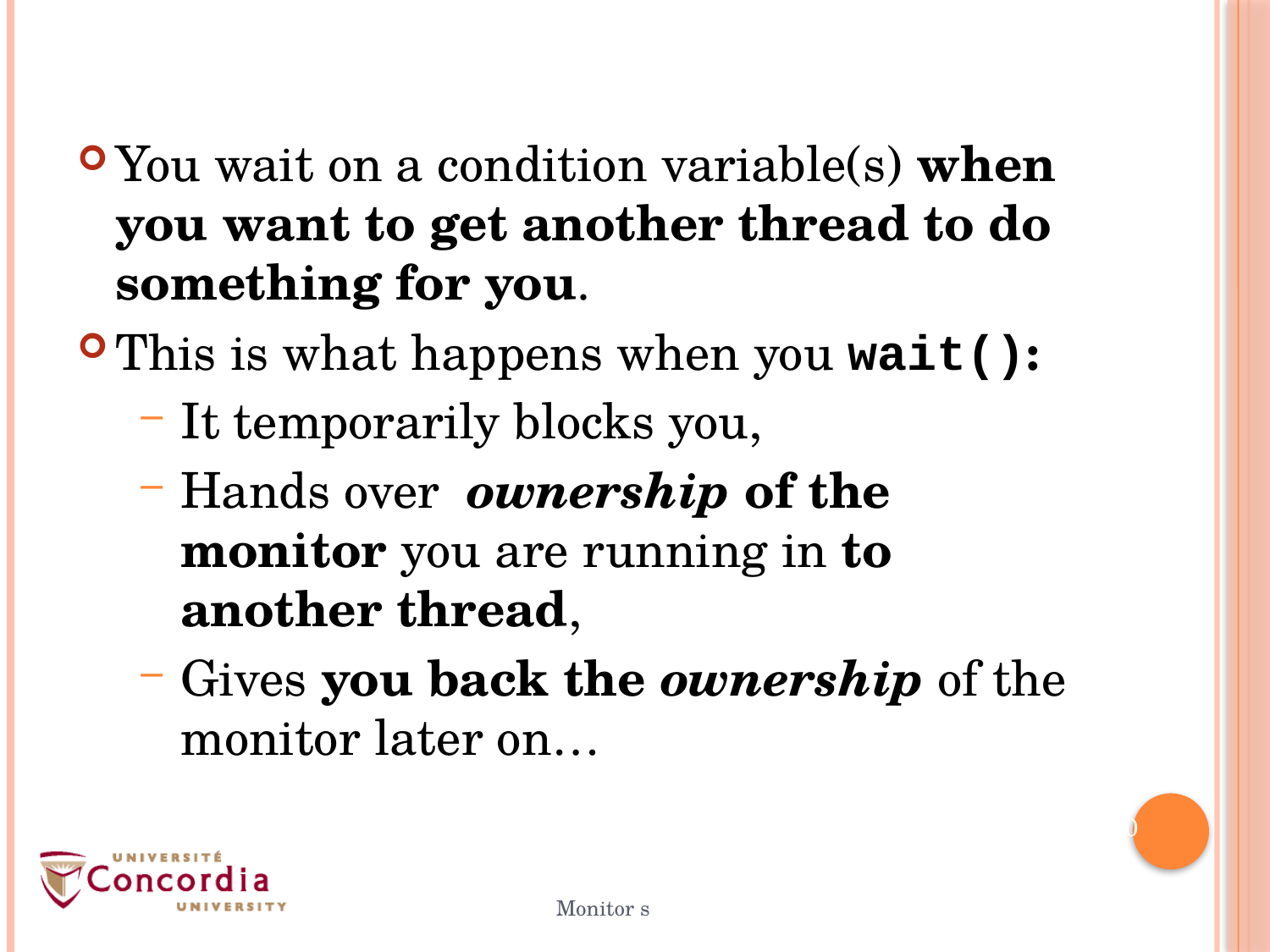

You wait on a condition variable(s) when you want to get another thread to do something for you.
This is what happens when you wait():
It temporarily blocks you,
Hands over  ownership of the monitor you are running in to another thread,
Gives you back the ownership of the monitor later on…

10
Monitor s
10